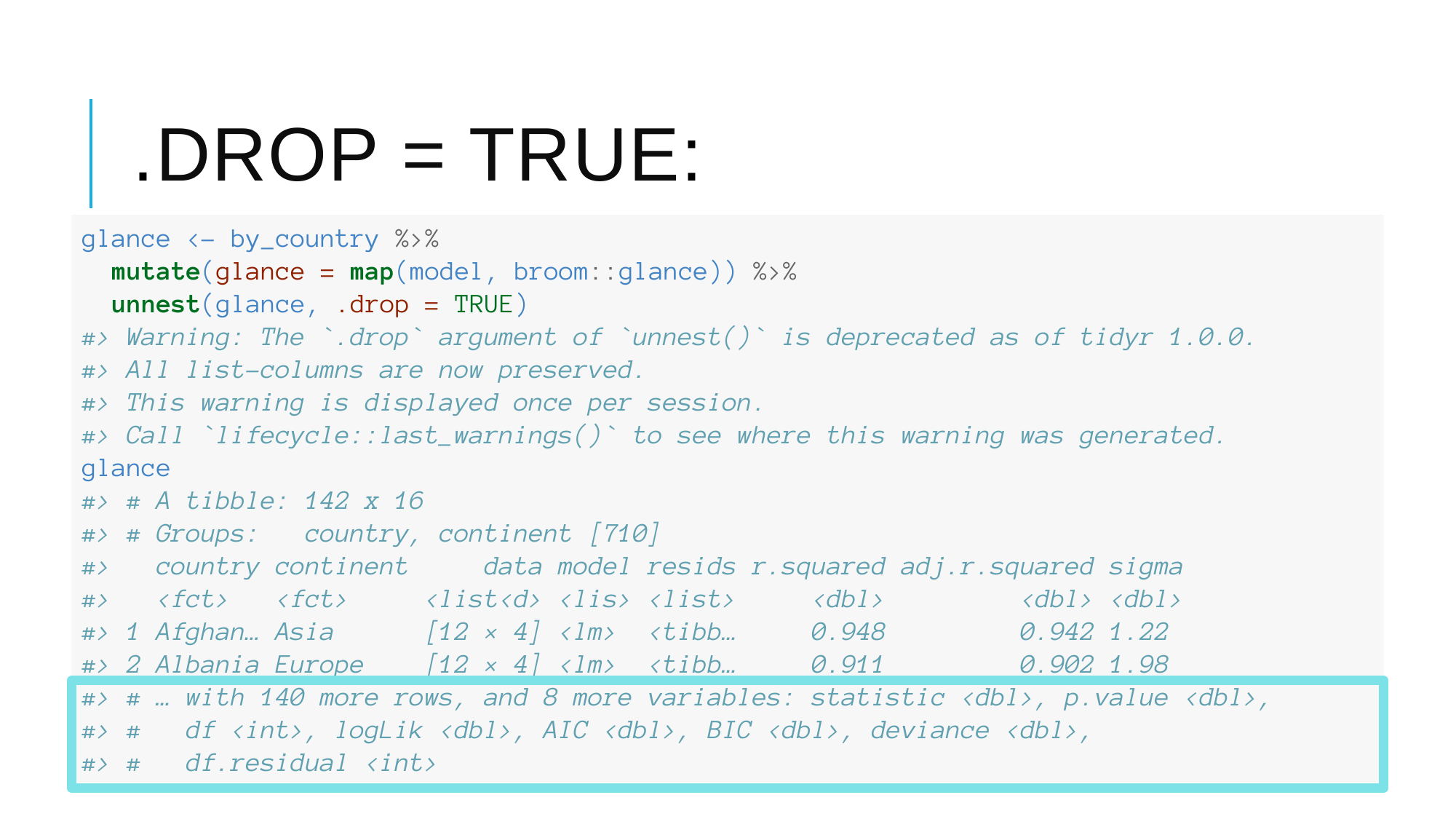

# .drop = TRUE:
glance <- by_country %>%
  mutate(glance = map(model, broom::glance)) %>%
  unnest(glance, .drop = TRUE)
#> Warning: The `.drop` argument of `unnest()` is deprecated as of tidyr 1.0.0.
#> All list-columns are now preserved.
#> This warning is displayed once per session.
#> Call `lifecycle::last_warnings()` to see where this warning was generated.
glance
#> # A tibble: 142 x 16
#> # Groups:   country, continent [710]
#>   country continent     data model resids r.squared adj.r.squared sigma
#>   <fct>   <fct>     <list<d> <lis> <list>     <dbl>         <dbl> <dbl>
#> 1 Afghan… Asia      [12 × 4] <lm>  <tibb…     0.948         0.942 1.22
#> 2 Albania Europe    [12 × 4] <lm>  <tibb…     0.911         0.902 1.98
#> # … with 140 more rows, and 8 more variables: statistic <dbl>, p.value <dbl>,
#> #   df <int>, logLik <dbl>, AIC <dbl>, BIC <dbl>, deviance <dbl>,
#> #   df.residual <int>